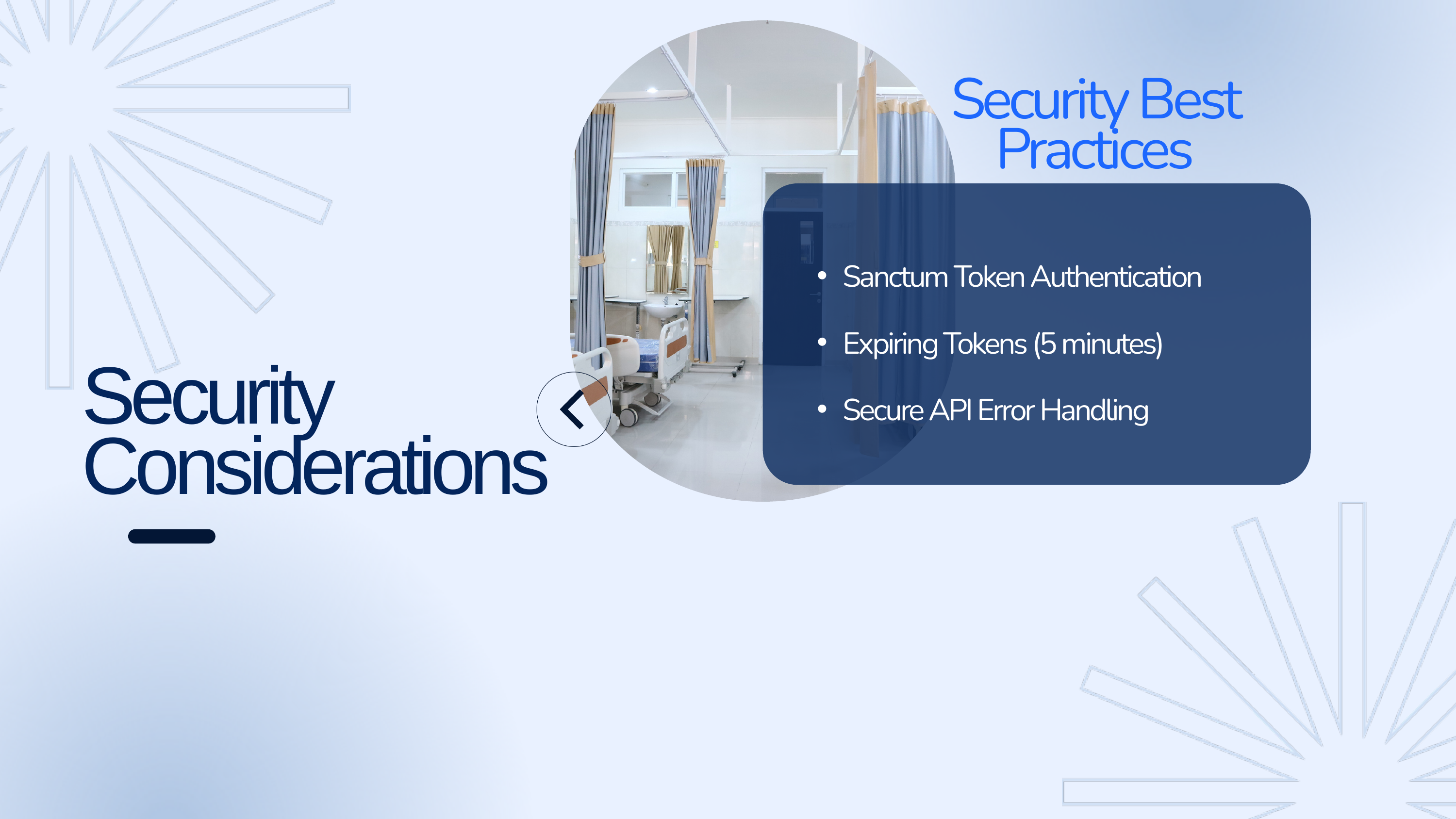

Security Best Practices

Sanctum Token Authentication
Expiring Tokens (5 minutes)
Secure API Error Handling
Security Considerations